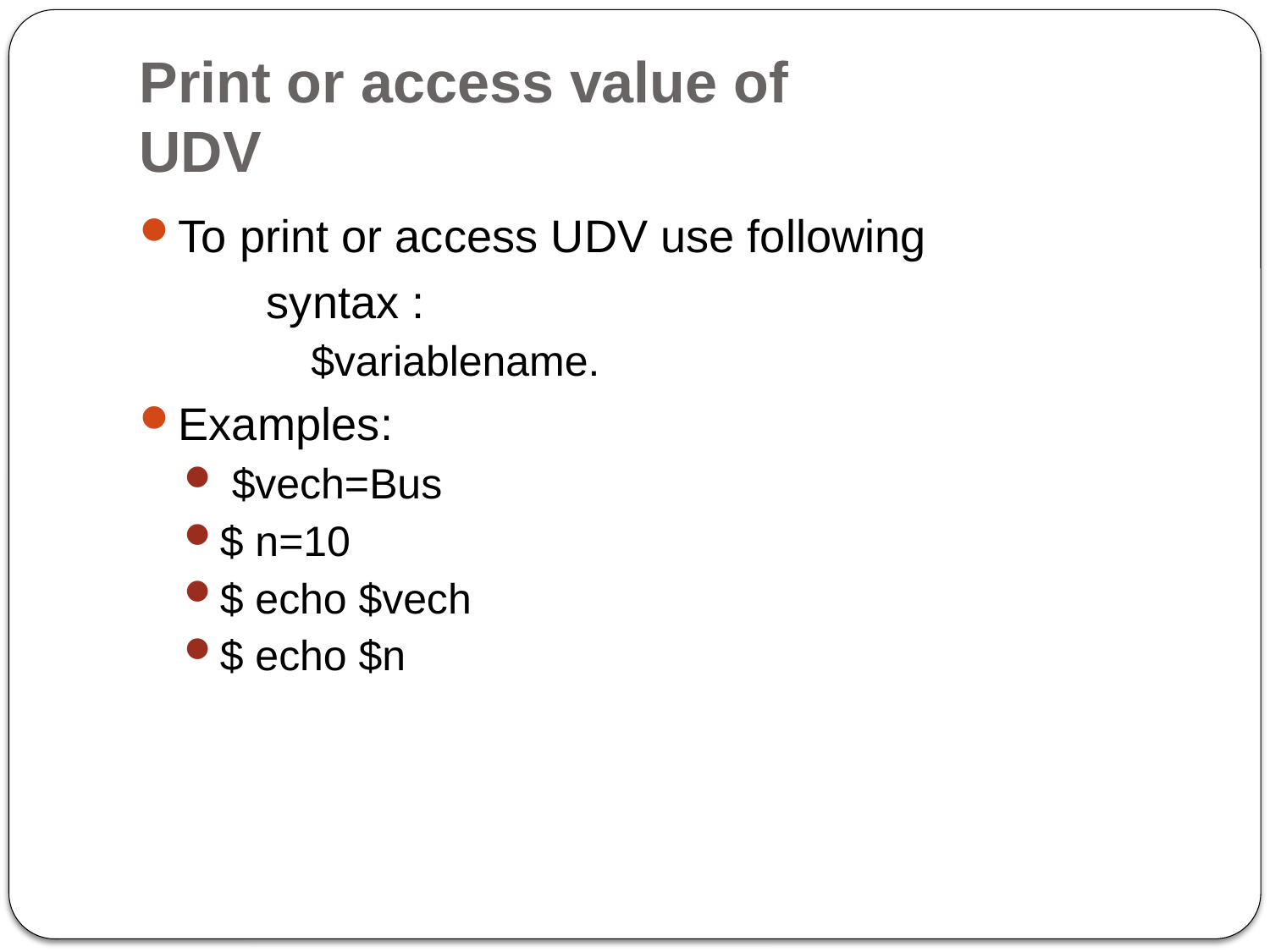

# Print or access value of UDV
To print or access UDV use following
	syntax :
	$variablename.
Examples:
 $vech=Bus
$ n=10
$ echo $vech
$ echo $n